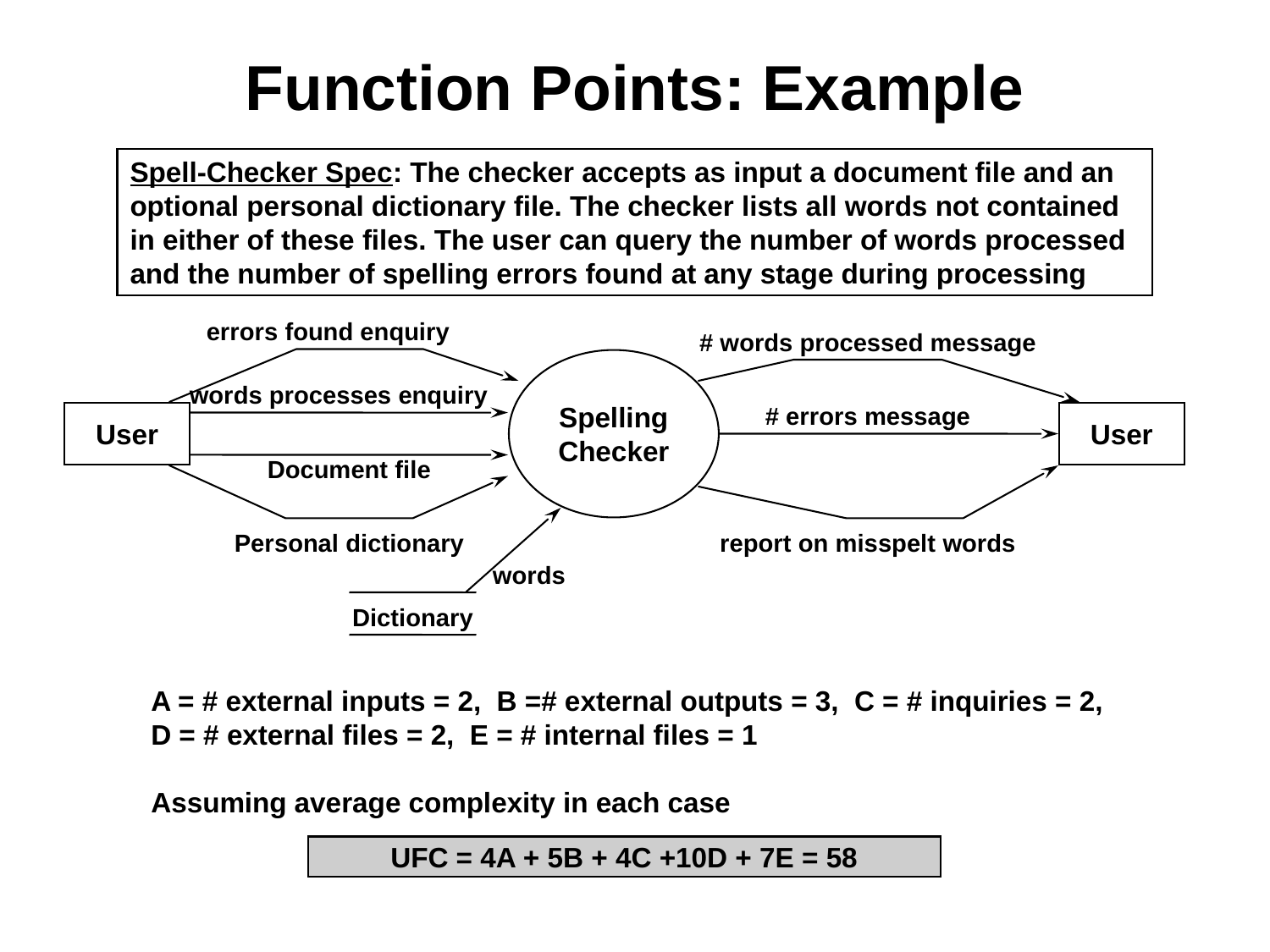

# Function Points: Example
Spell-Checker Spec: The checker accepts as input a document file and an
optional personal dictionary file. The checker lists all words not contained
in either of these files. The user can query the number of words processed
and the number of spelling errors found at any stage during processing
errors found enquiry
# words processed message

Spelling
Checker

words processes enquiry
# errors message
User
User

Document file

Personal dictionary
report on misspelt words
words

Dictionary

A = # external inputs = 2,  B =# external outputs = 3,  C = # inquiries = 2,
D = # external files = 2,  E = # internal files = 1

Assuming average complexity in each case
UFC = 4A + 5B + 4C +10D + 7E = 58
22